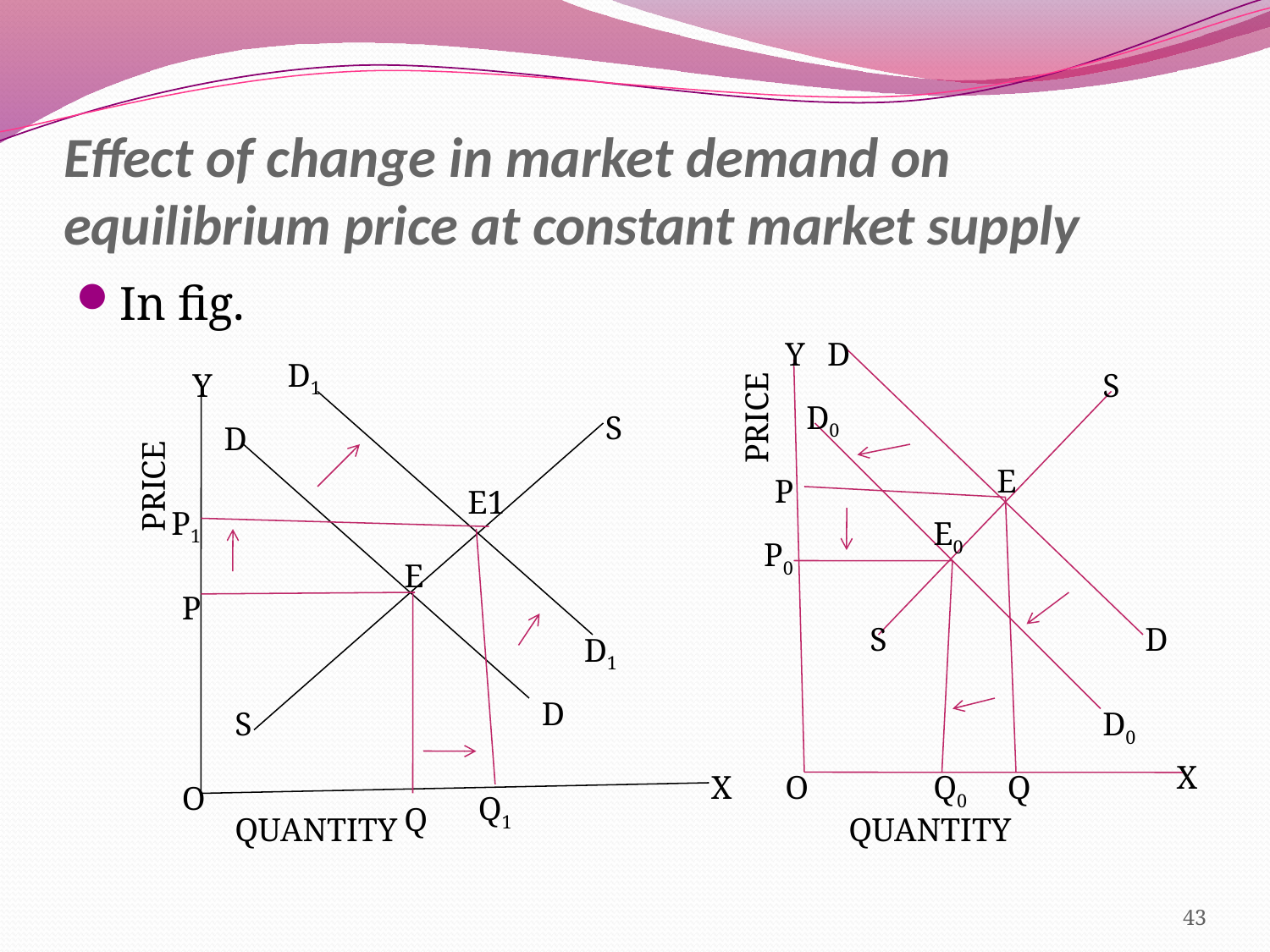

# Effect of change in market demand on equilibrium price at constant market supply
In fig.
Y
D
D1
Y
S
PRICE
D0
S
D
E
PRICE
P
E1
P1
E0
P0
E
P
S
D
D1
D
S
D0
X
X
O
Q0
Q
O
Q1
Q
QUANTITY
QUANTITY
43